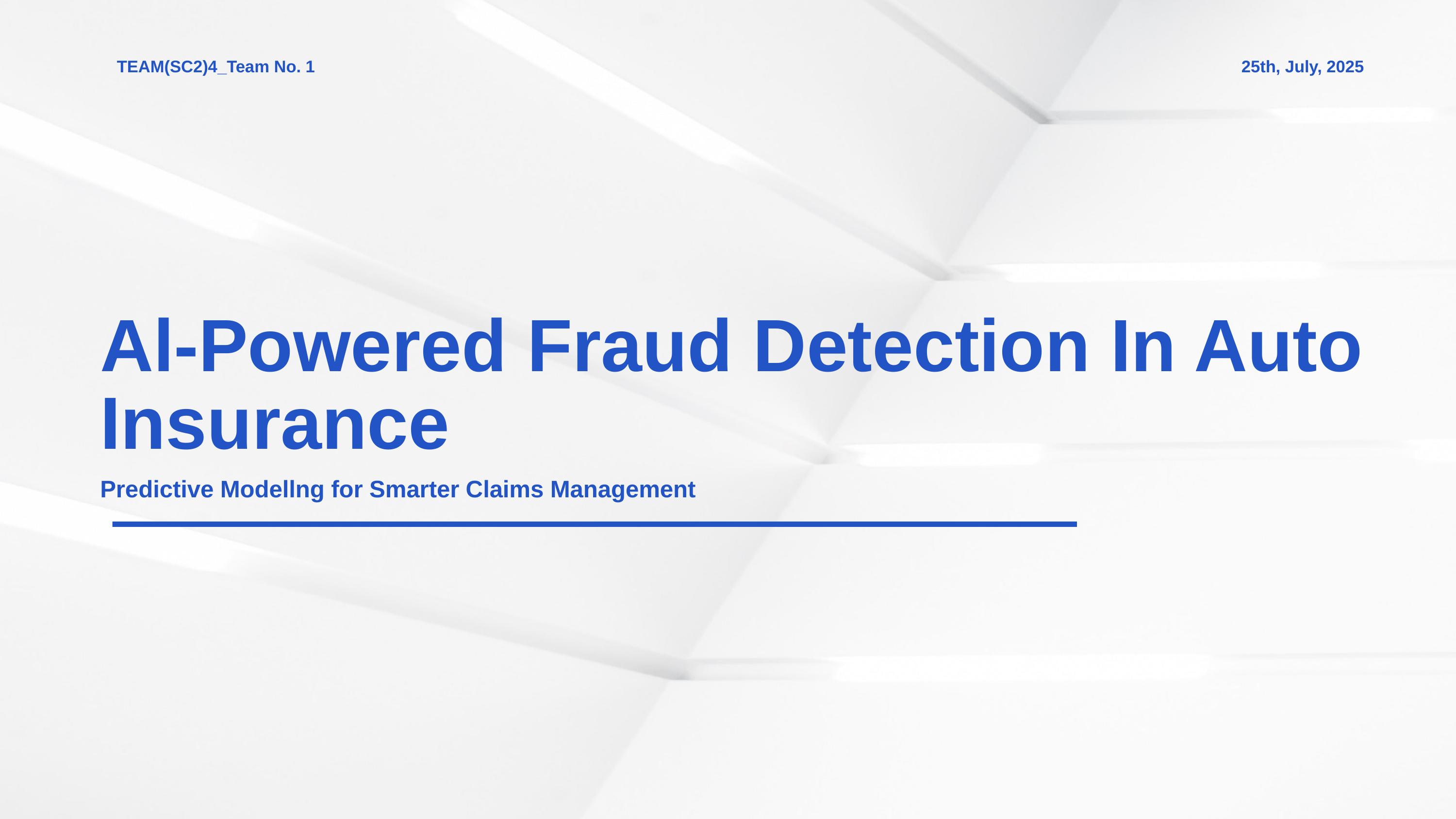

TEAM(SC2)4_Team No. 1
25th, July, 2025
Al-Powered Fraud Detection In Auto Insurance
Predictive Modellng for Smarter Claims Management